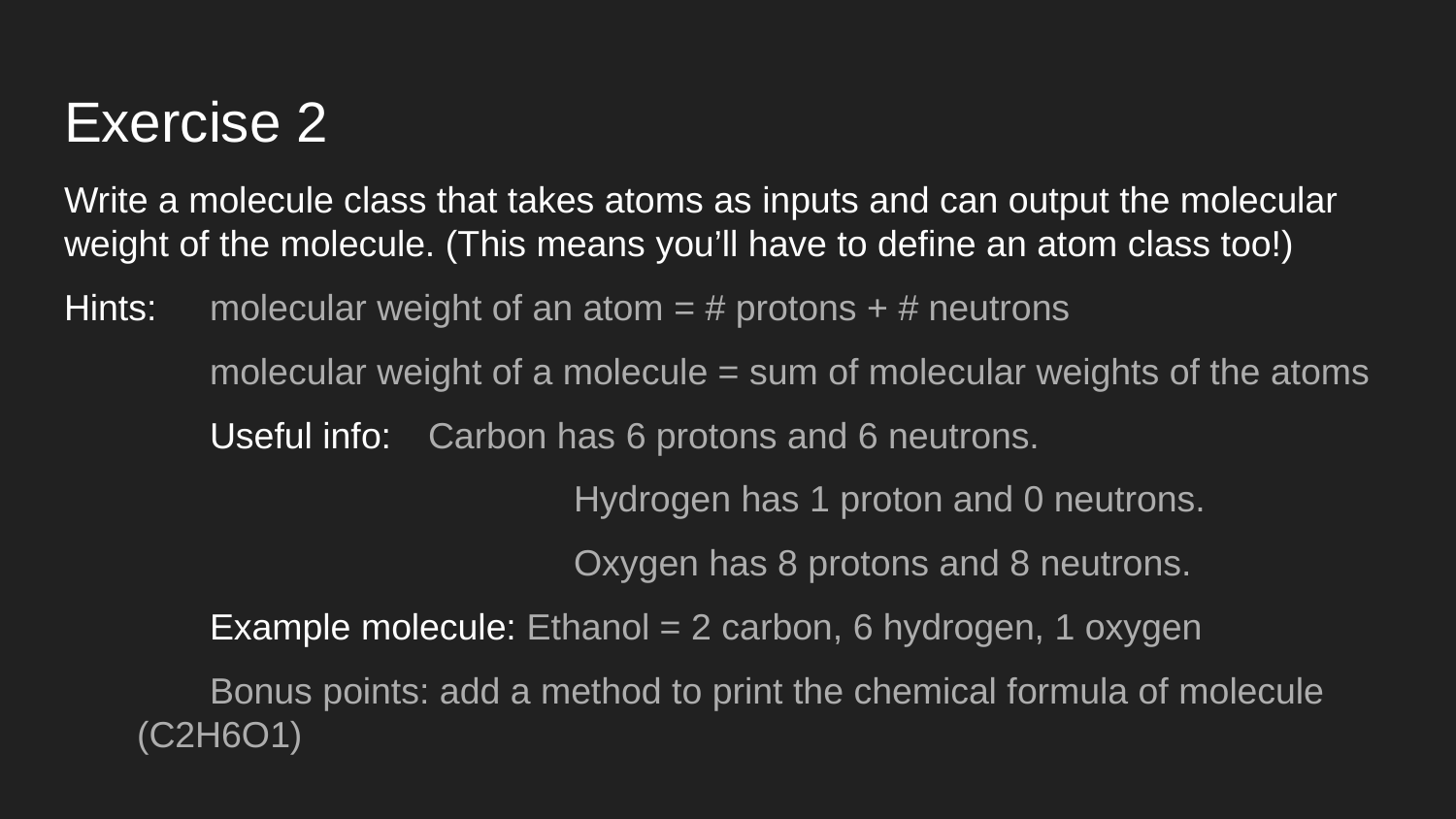

# Exercise 2
Write a molecule class that takes atoms as inputs and can output the molecular weight of the molecule. (This means you’ll have to define an atom class too!)
Hints: 	molecular weight of an atom = # protons + # neutrons
molecular weight of a molecule = sum of molecular weights of the atoms
Useful info: 	Carbon has 6 protons and 6 neutrons.
			Hydrogen has 1 proton and 0 neutrons.
			Oxygen has 8 protons and 8 neutrons.
Example molecule: Ethanol = 2 carbon, 6 hydrogen, 1 oxygen
Bonus points: add a method to print the chemical formula of molecule (C2H6O1)